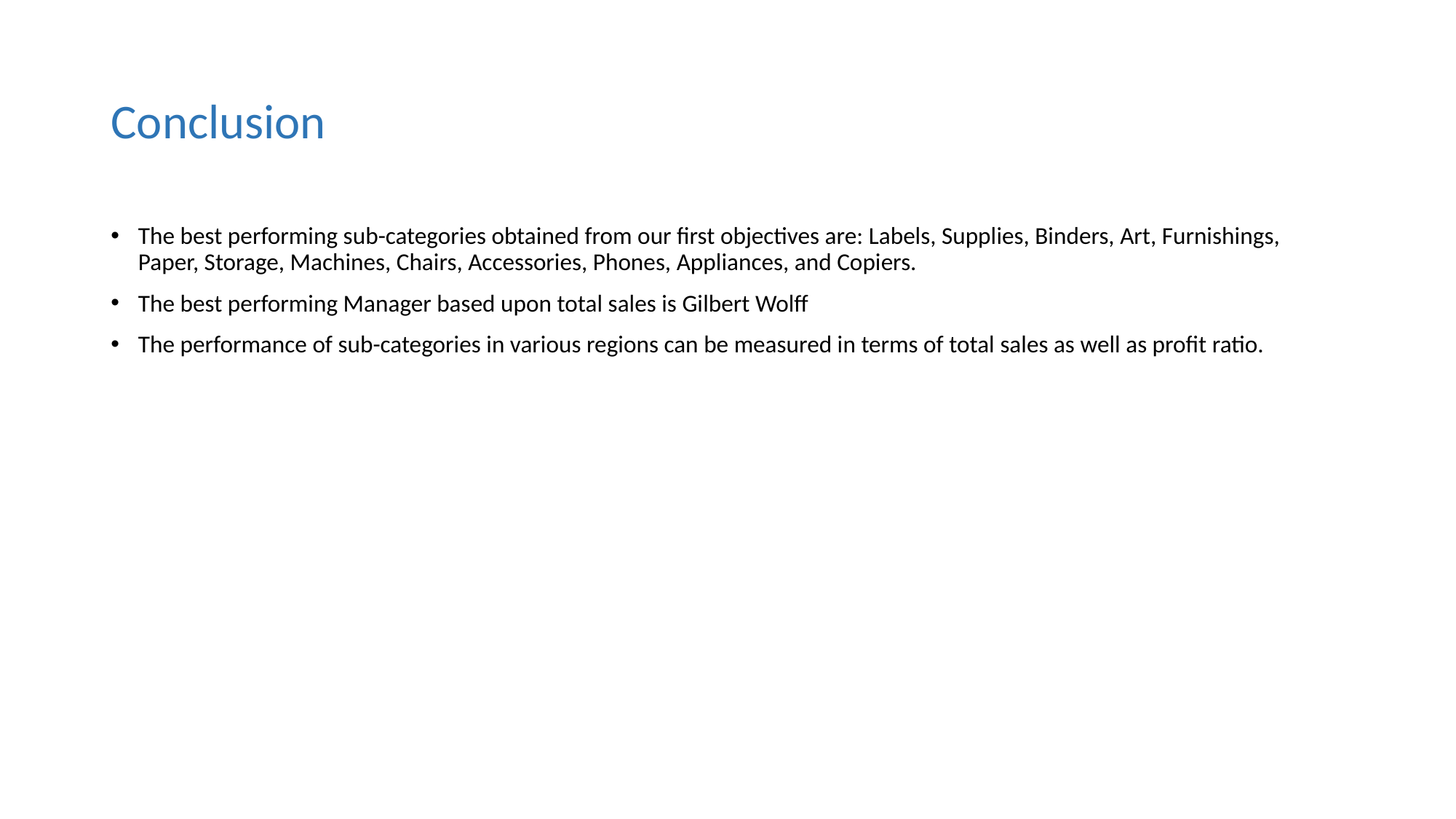

# Conclusion
The best performing sub-categories obtained from our first objectives are: Labels, Supplies, Binders, Art, Furnishings, Paper, Storage, Machines, Chairs, Accessories, Phones, Appliances, and Copiers.
The best performing Manager based upon total sales is Gilbert Wolff
The performance of sub-categories in various regions can be measured in terms of total sales as well as profit ratio.